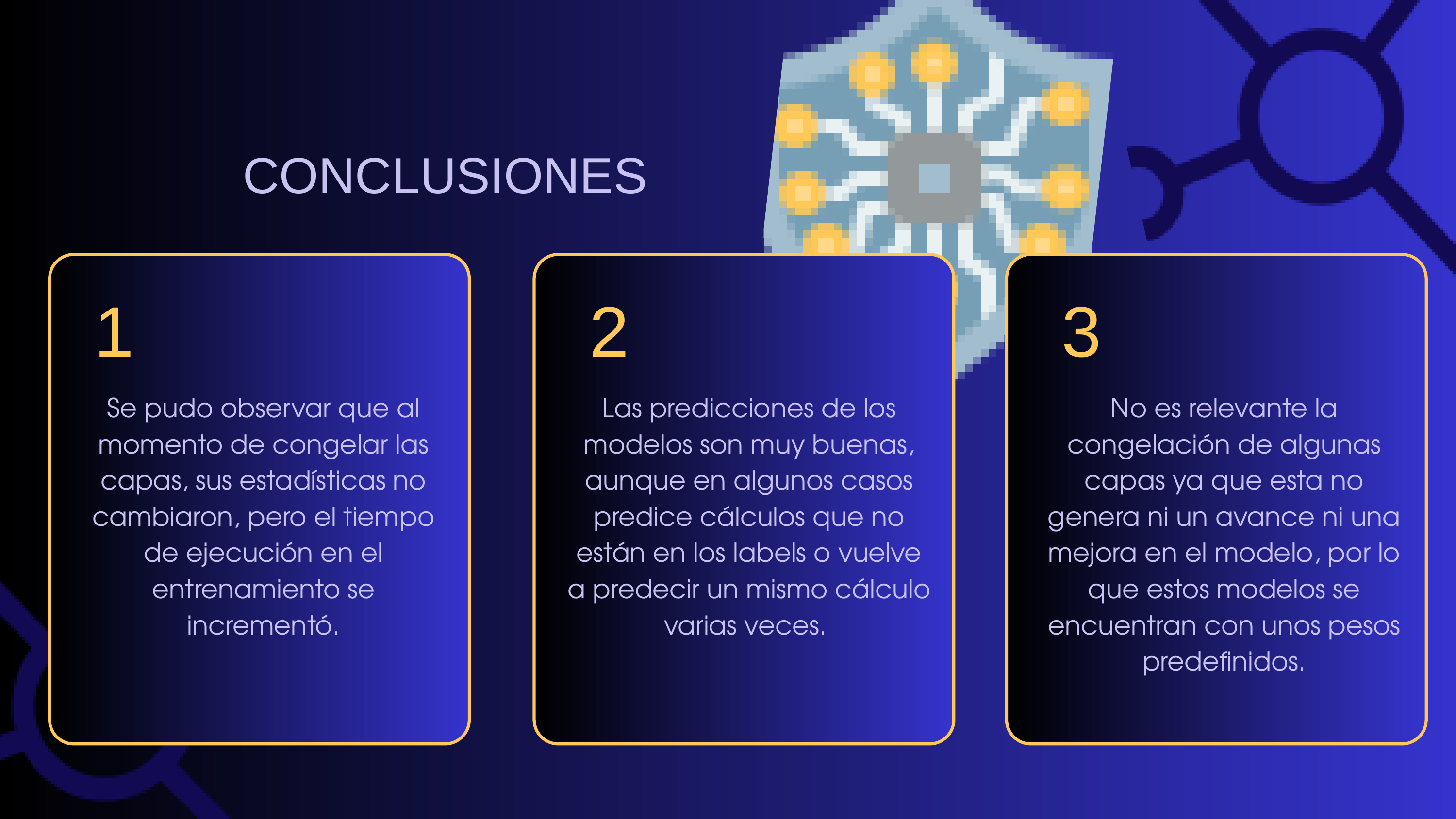

CONCLUSIONES
1
2
3

Se pudo observar que al momento de congelar las capas, sus estadísticas no cambiaron, pero el tiempo de ejecución en el entrenamiento se incrementó.
Las predicciones de los modelos son muy buenas, aunque en algunos casos predice cálculos que no están en los labels o vuelve a predecir un mismo cálculo varias veces.
No es relevante la congelación de algunas capas ya que esta no genera ni un avance ni una mejora en el modelo, por lo que estos modelos se encuentran con unos pesos predefinidos.